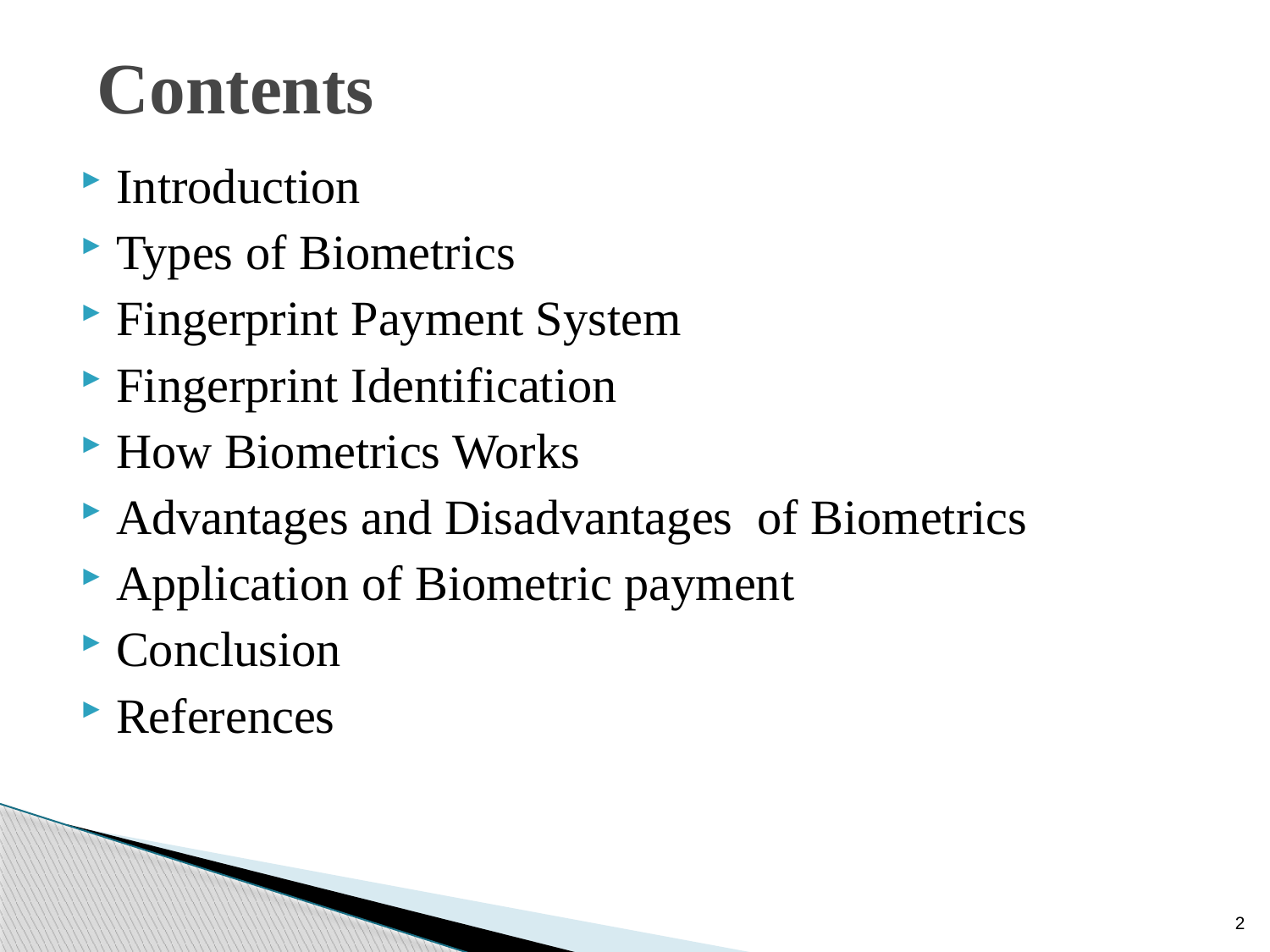

# Contents
Introduction
Types of Biometrics
Fingerprint Payment System
Fingerprint Identification
How Biometrics Works
Advantages and Disadvantages  of Biometrics
Application of Biometric payment
Conclusion
References

2